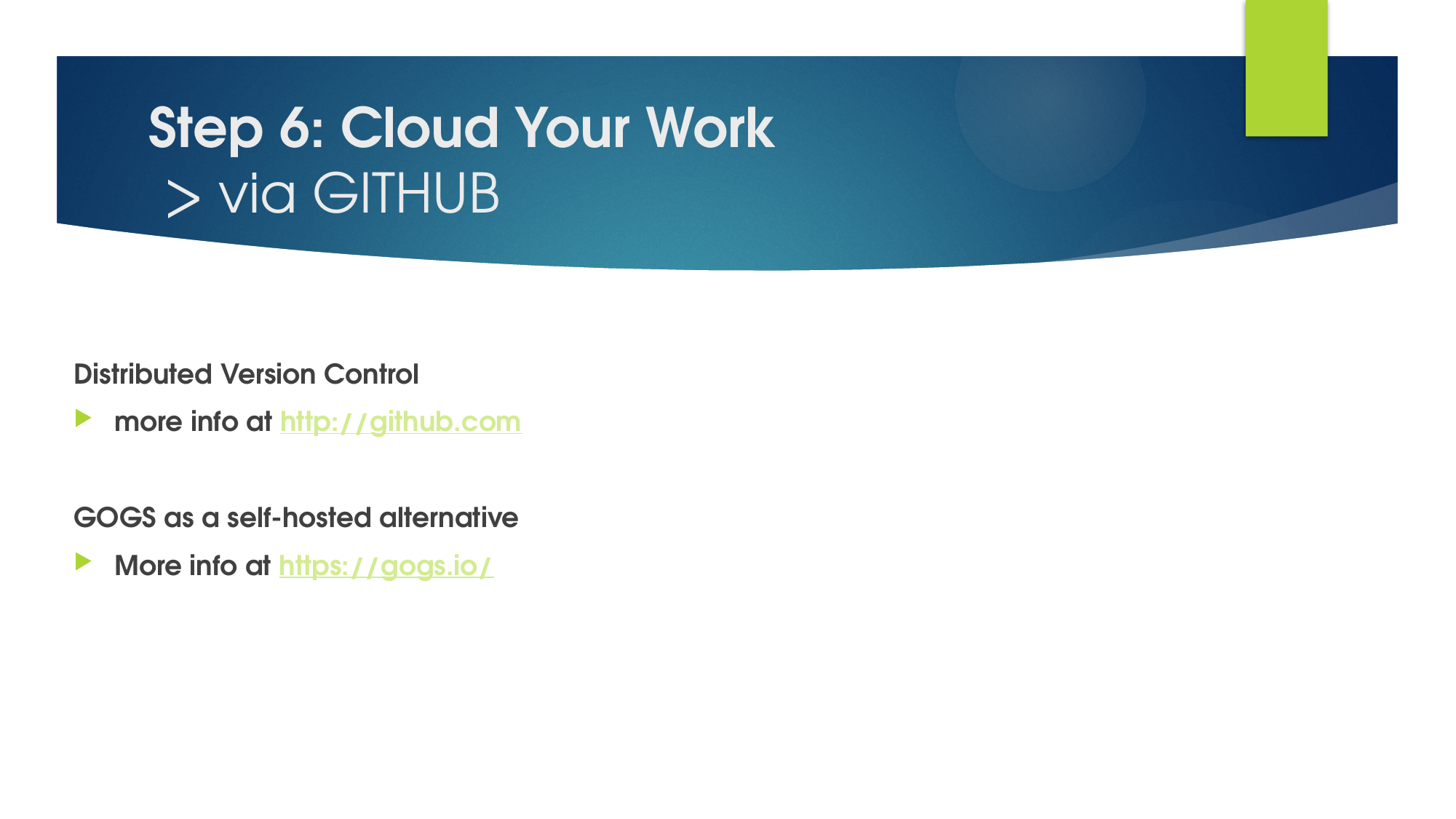

# Step 6: Cloud Your Work > via GITHUB

Distributed Version Control
more info at http://github.com

GOGS as a self-hosted alternative
More info at https://gogs.io/